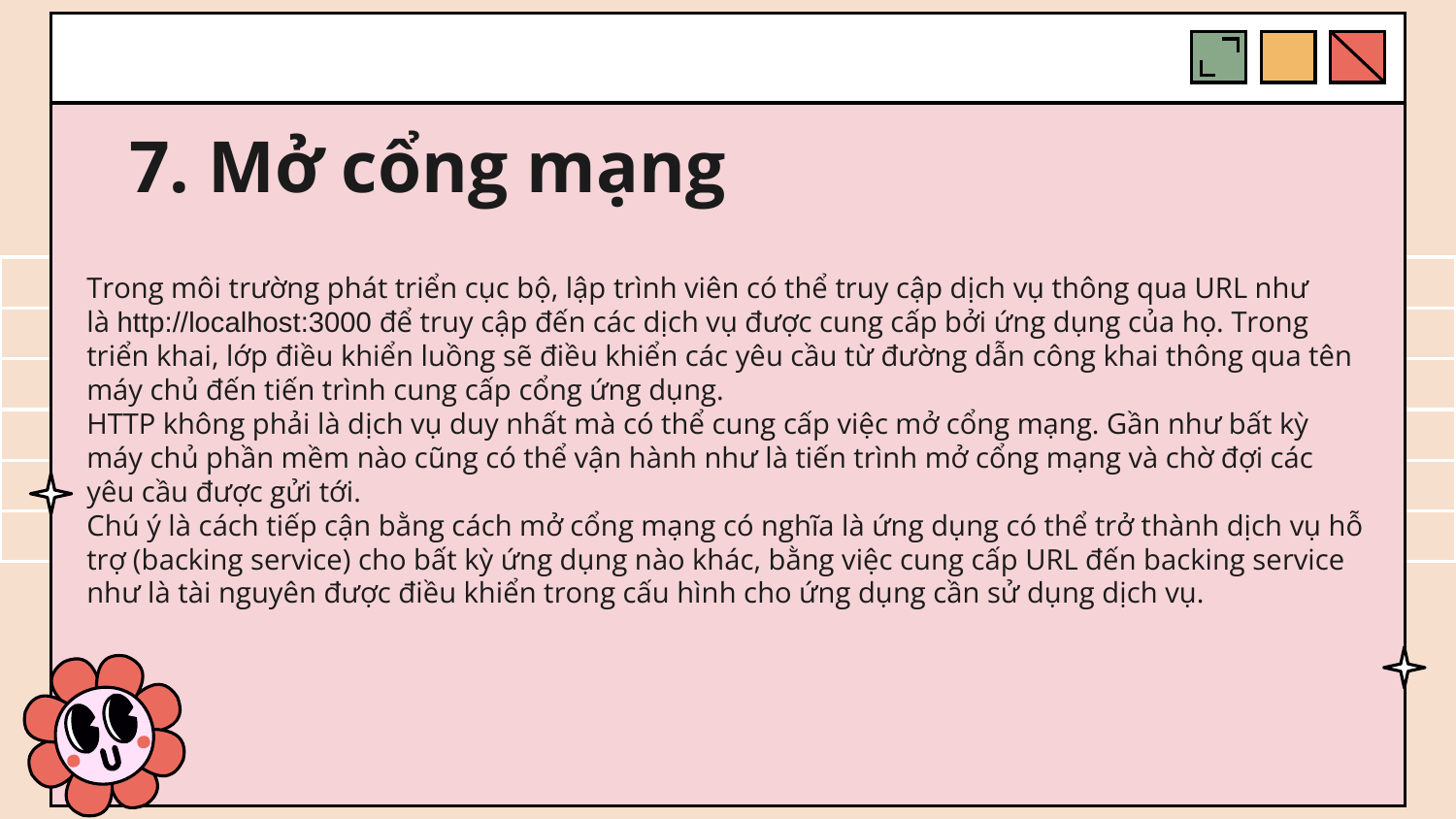

# 7. Mở cổng mạng
Trong môi trường phát triển cục bộ, lập trình viên có thể truy cập dịch vụ thông qua URL như là http://localhost:3000 để truy cập đến các dịch vụ được cung cấp bởi ứng dụng của họ. Trong triển khai, lớp điều khiển luồng sẽ điều khiển các yêu cầu từ đường dẫn công khai thông qua tên máy chủ đến tiến trình cung cấp cổng ứng dụng.
HTTP không phải là dịch vụ duy nhất mà có thể cung cấp việc mở cổng mạng. Gần như bất kỳ máy chủ phần mềm nào cũng có thể vận hành như là tiến trình mở cổng mạng và chờ đợi các yêu cầu được gửi tới.
Chú ý là cách tiếp cận bằng cách mở cổng mạng có nghĩa là ứng dụng có thể trở thành dịch vụ hỗ trợ (backing service) cho bất kỳ ứng dụng nào khác, bằng việc cung cấp URL đến backing service như là tài nguyên được điều khiển trong cấu hình cho ứng dụng cần sử dụng dịch vụ.